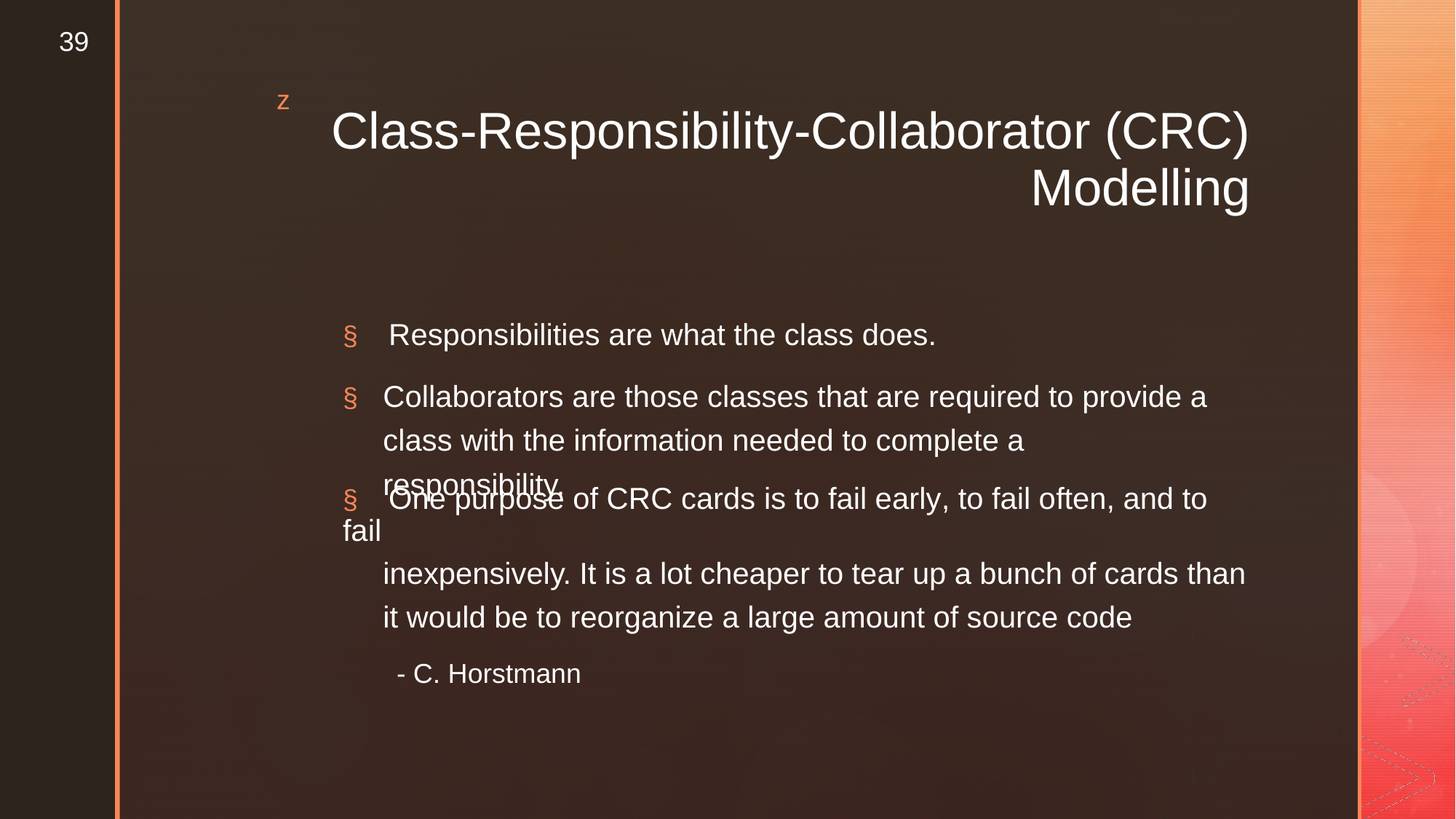

39
z
Class-Responsibility-Collaborator (CRC)
Modelling

§    Responsibilities are what the class does.
§	Collaborators are those classes that are required to provide a class with the information needed to complete a responsibility.
§    One purpose of CRC cards is to fail early, to fail often, and to fail
inexpensively. It is a lot cheaper to tear up a bunch of cards than
it would be to reorganize a large amount of source code
- C. Horstmann